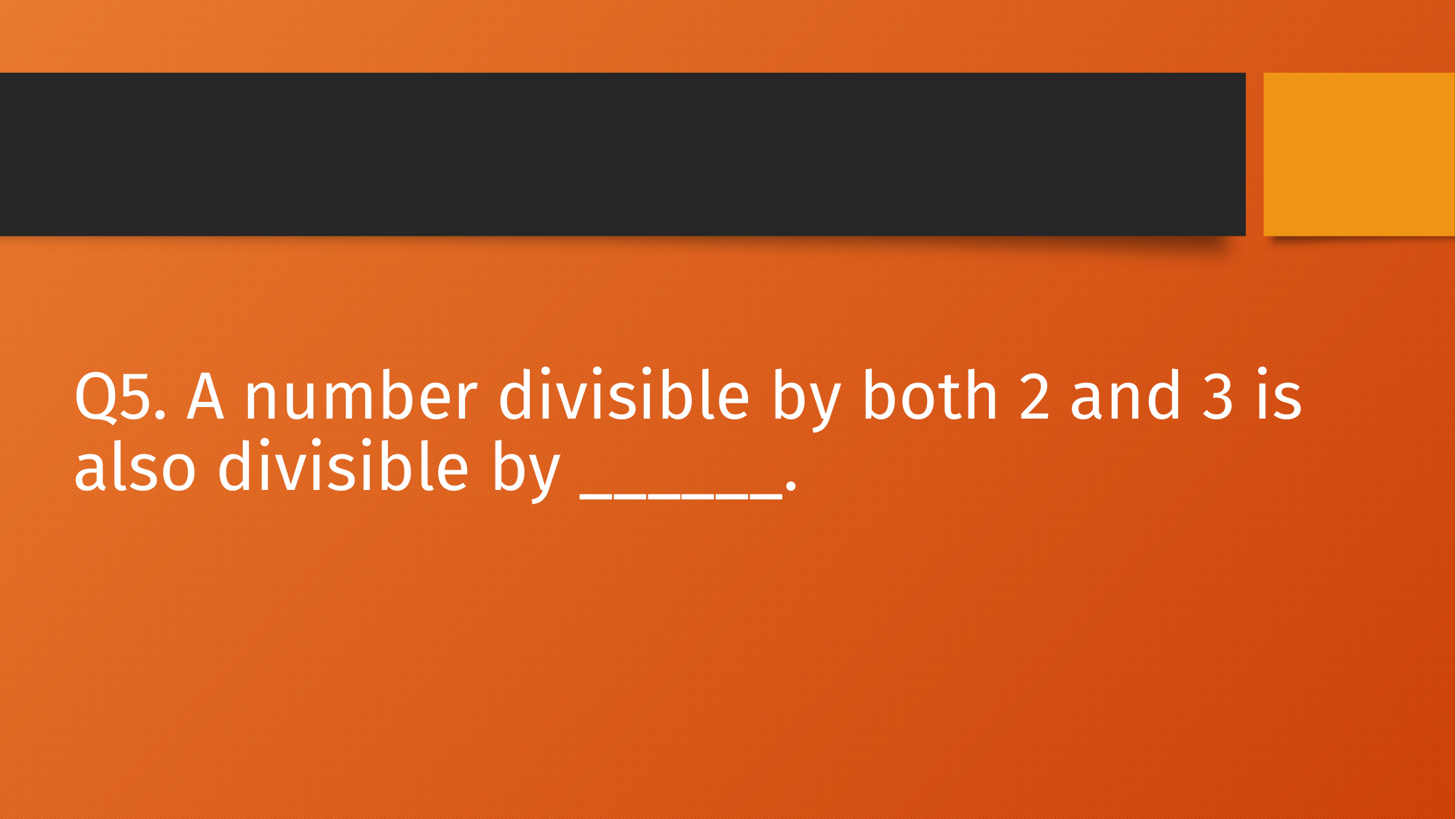

# Q5. A number divisible by both 2 and 3 is also divisible by ______.